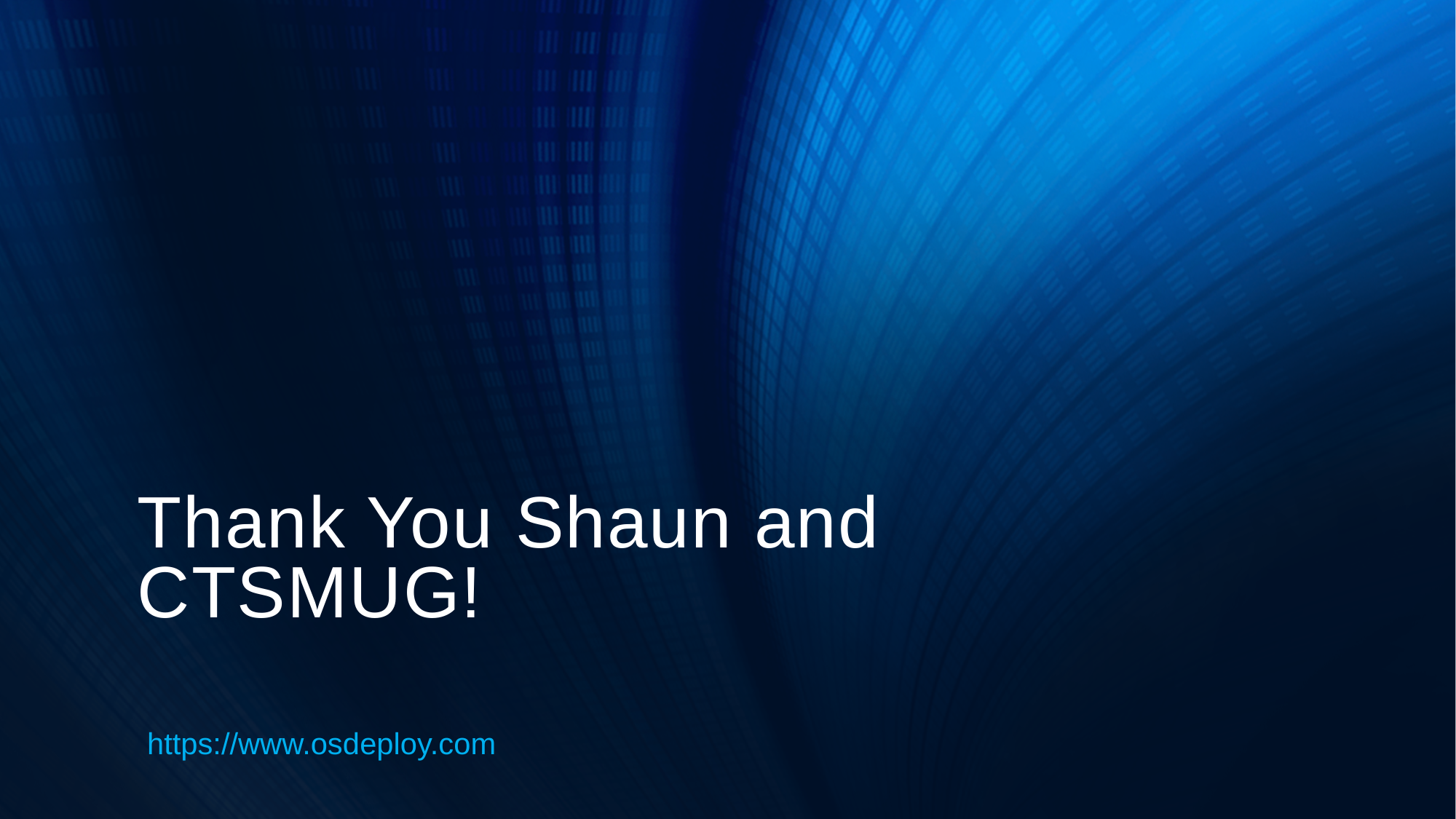

# Thank You Shaun and CTSMUG!
https://www.osdeploy.com